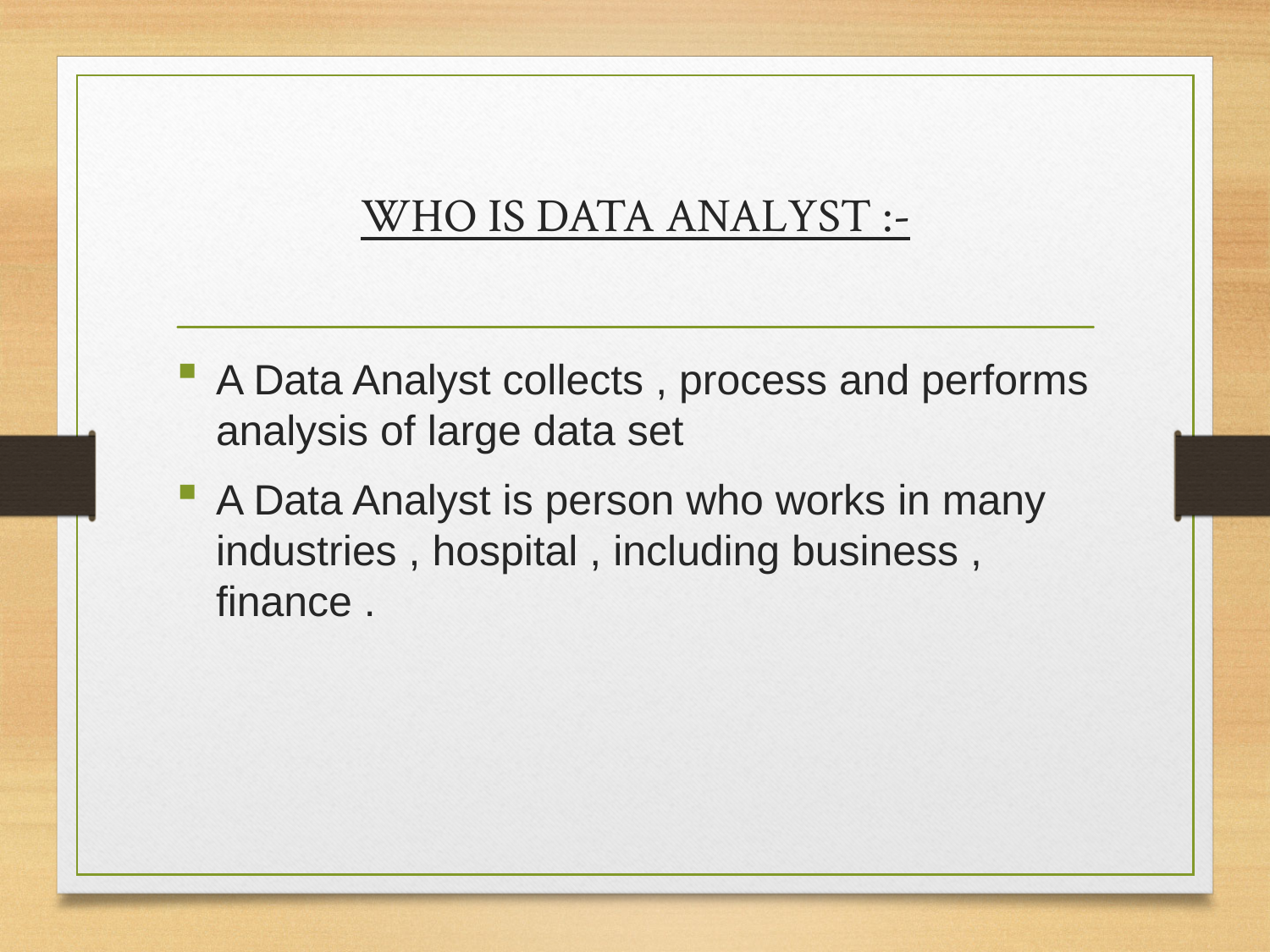

# WHO IS DATA ANALYST :-
A Data Analyst collects , process and performs analysis of large data set
A Data Analyst is person who works in many industries , hospital , including business , finance .